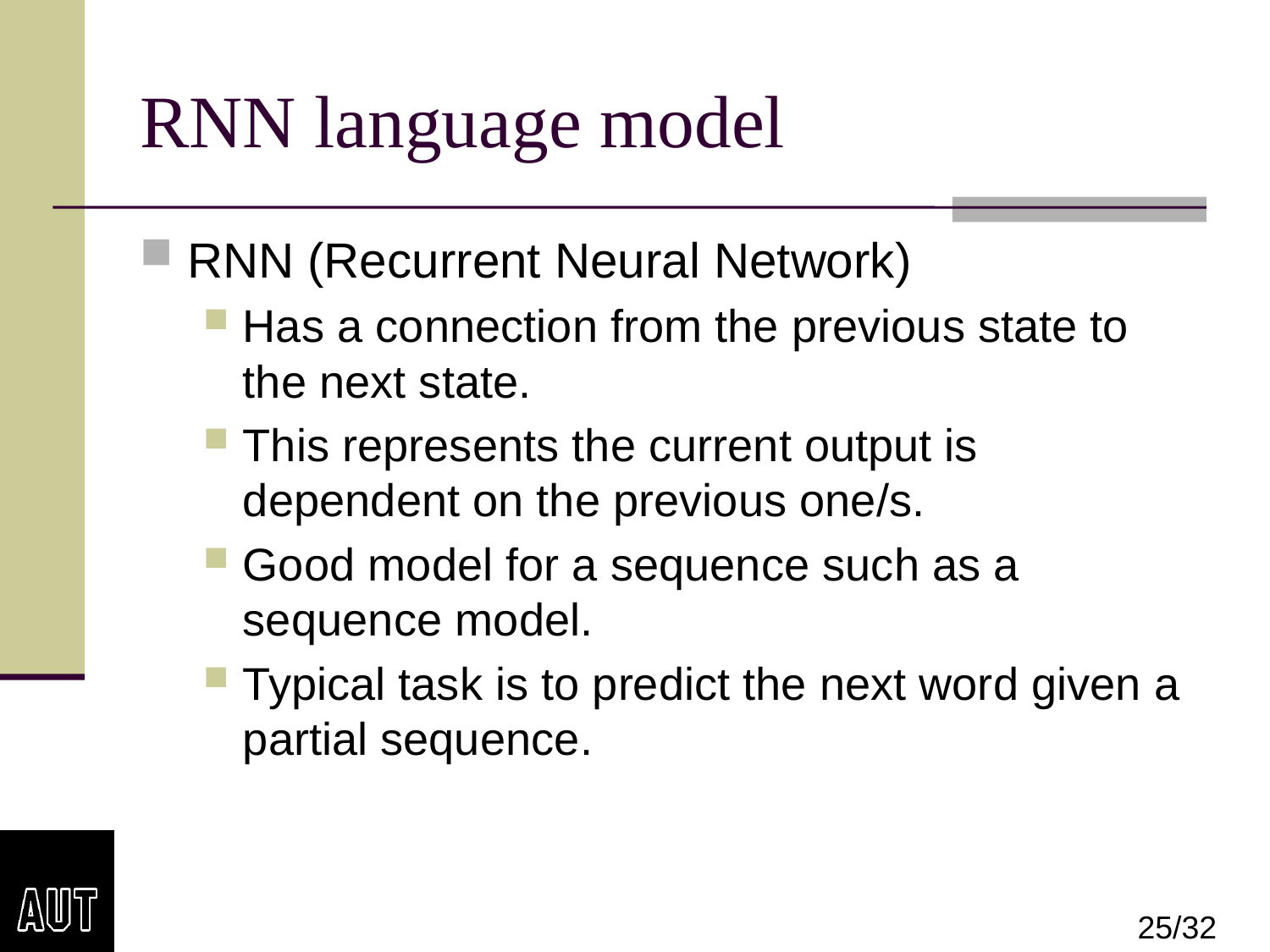

# RNN language model
RNN (Recurrent Neural Network)
Has a connection from the previous state to the next state.
This represents the current output is dependent on the previous one/s.
Good model for a sequence such as a sequence model.
Typical task is to predict the next word given a partial sequence.